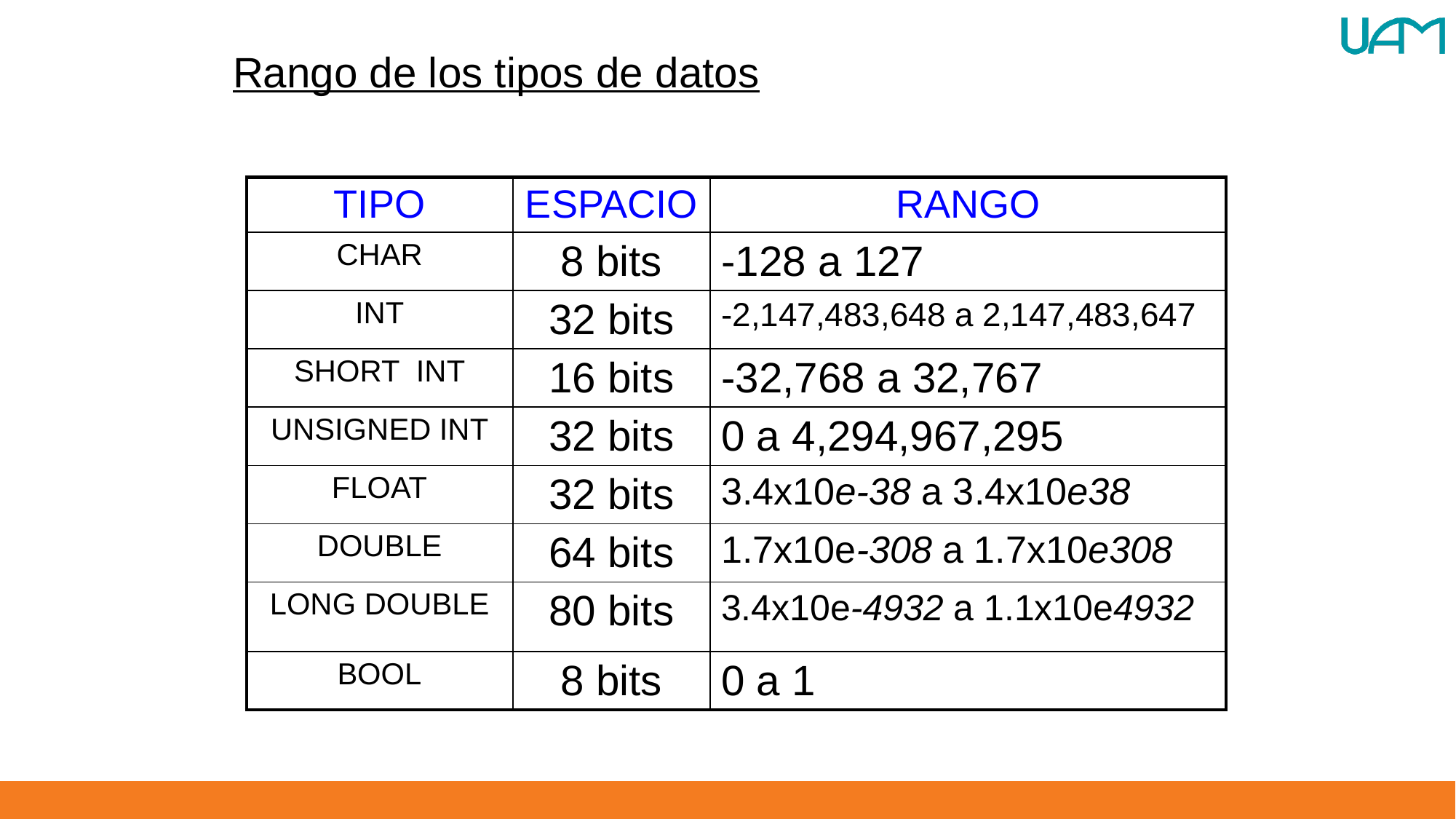

Rango de los tipos de datos
| TIPO | ESPACIO | RANGO |
| --- | --- | --- |
| CHAR | 8 bits | -128 a 127 |
| INT | 32 bits | -2,147,483,648 a 2,147,483,647 |
| SHORT INT | 16 bits | -32,768 a 32,767 |
| UNSIGNED INT | 32 bits | 0 a 4,294,967,295 |
| FLOAT | 32 bits | 3.4x10e-38 a 3.4x10e38 |
| DOUBLE | 64 bits | 1.7x10e-308 a 1.7x10e308 |
| LONG DOUBLE | 80 bits | 3.4x10e-4932 a 1.1x10e4932 |
| BOOL | 8 bits | 0 a 1 |